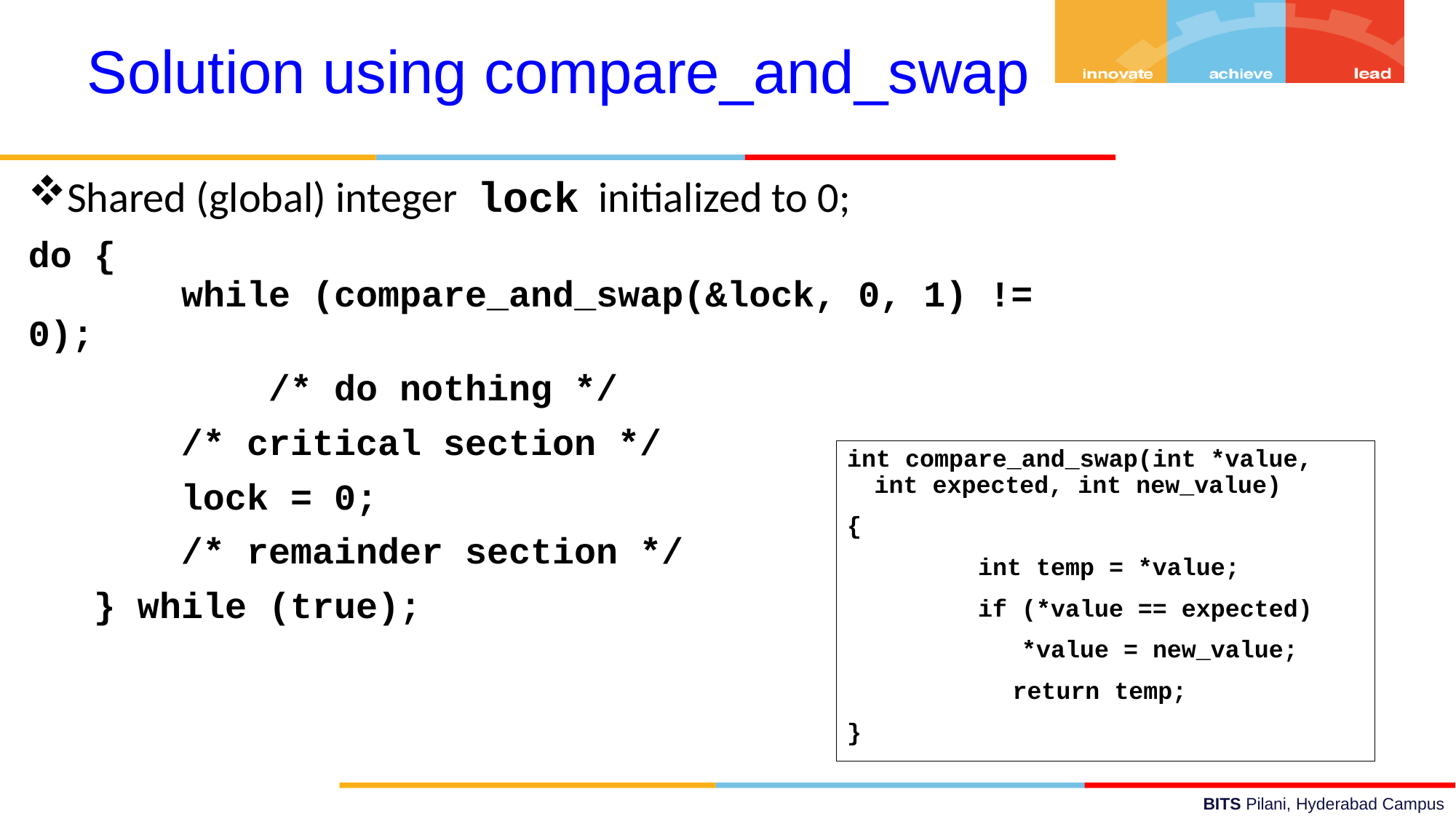

Solution using compare_and_swap
Shared (global) integer  lock  initialized to 0;
do {
       while (compare_and_swap(&lock, 0, 1) != 0);
           /* do nothing */
       /* critical section */
       lock = 0;
       /* remainder section */
   } while (true);

int compare_and_swap(int *value, int expected, int new_value)
{
         int temp = *value;
         if (*value == expected)
            *value = new_value;
      	  return temp;
}